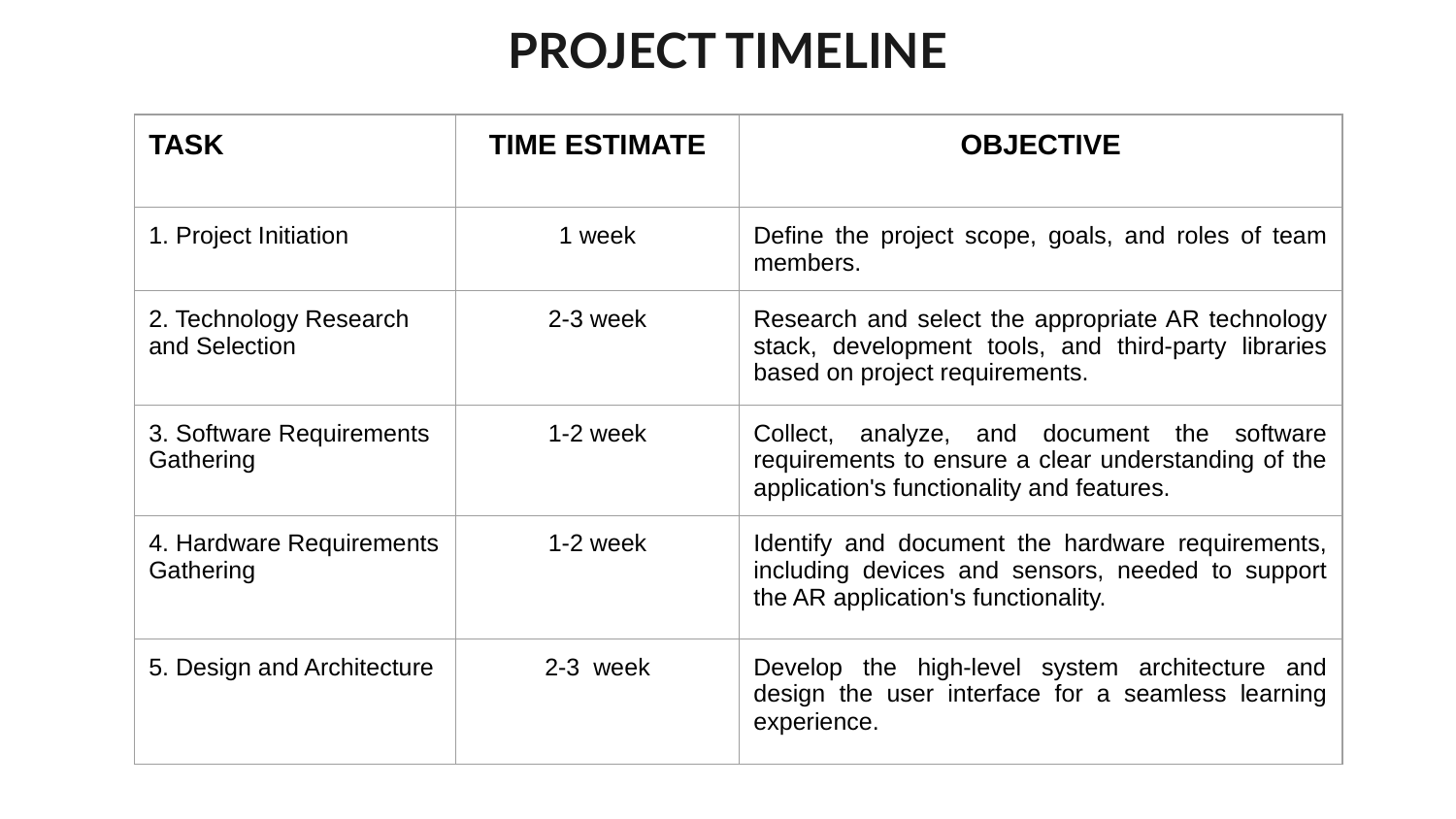

PROJECT TIMELINE
| TASK | TIME ESTIMATE | OBJECTIVE |
| --- | --- | --- |
| 1. Project Initiation | 1 week | Define the project scope, goals, and roles of team members. |
| 2. Technology Research and Selection | 2-3 week | Research and select the appropriate AR technology stack, development tools, and third-party libraries based on project requirements. |
| 3. Software Requirements Gathering | 1-2 week | Collect, analyze, and document the software requirements to ensure a clear understanding of the application's functionality and features. |
| 4. Hardware Requirements Gathering | 1-2 week | Identify and document the hardware requirements, including devices and sensors, needed to support the AR application's functionality. |
| 5. Design and Architecture | 2-3 week | Develop the high-level system architecture and design the user interface for a seamless learning experience. |